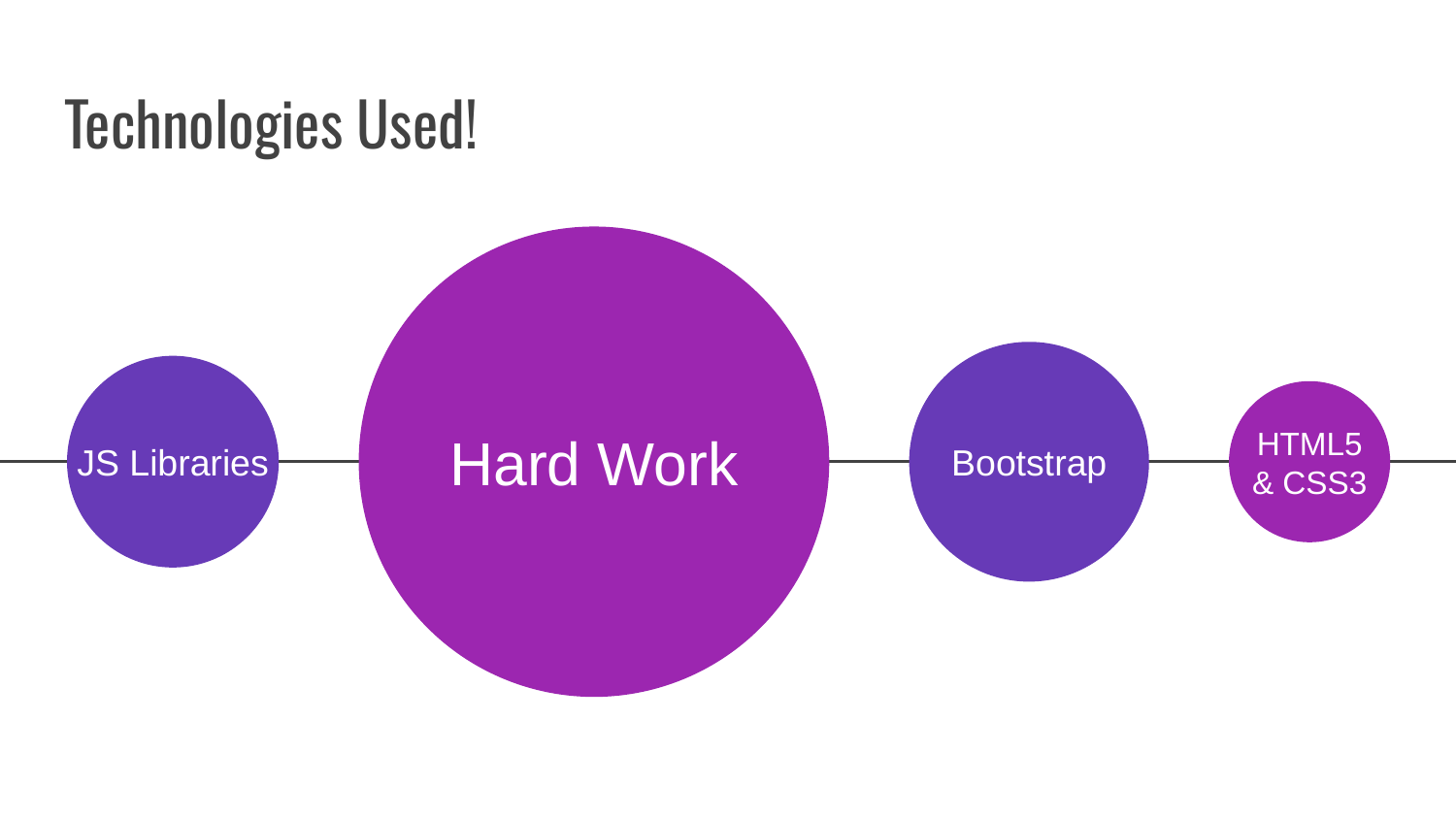

# Technologies Used!

Hard Work
Bootstrap
JS Libraries
HTML5 & CSS3